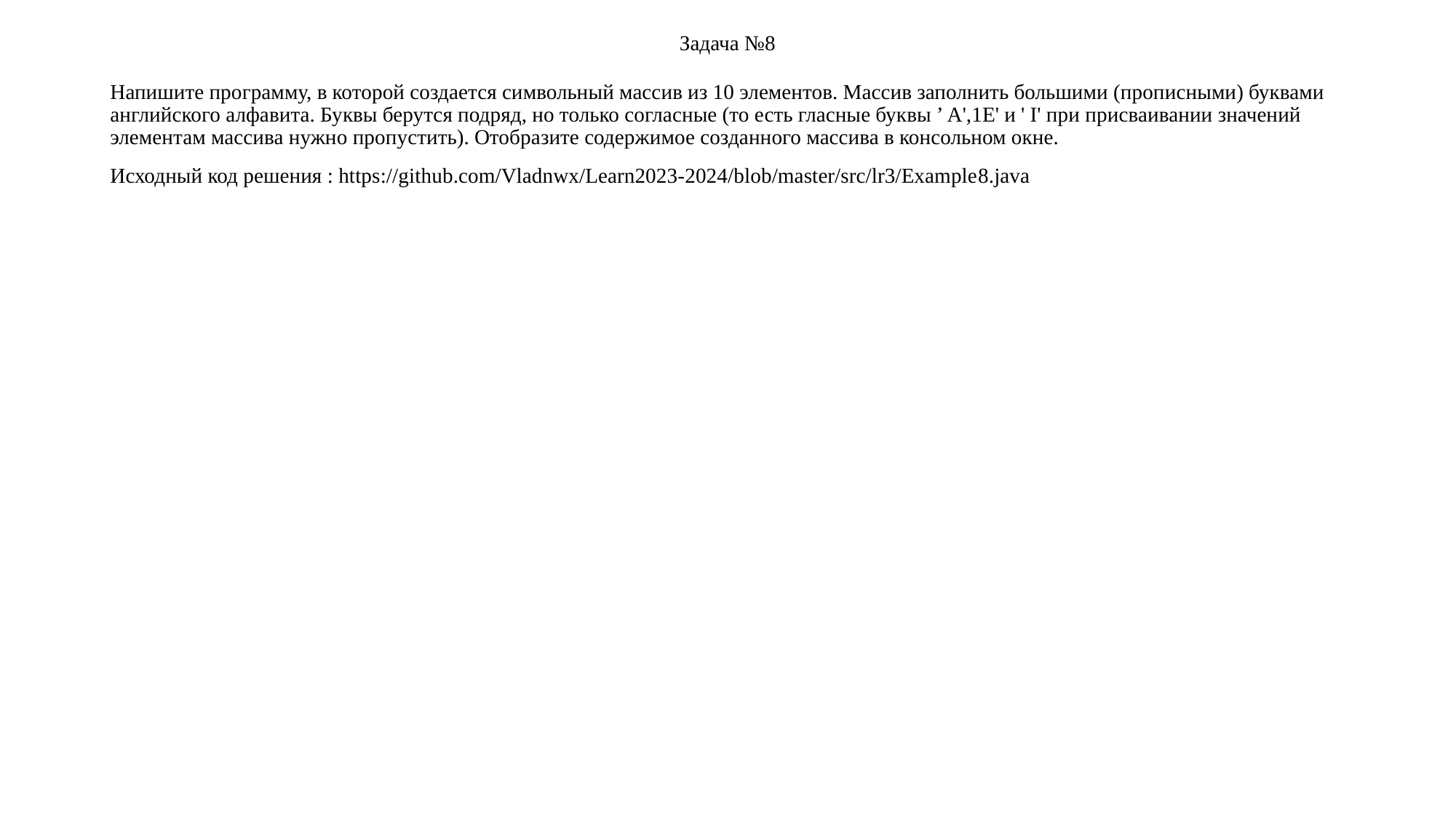

# Задача №8
Напишите программу, в которой создается символьный массив из 10 элементов. Массив заполнить большими (прописными) буквами английского алфавита. Буквы берутся подряд, но только согласные (то есть гласные буквы ’ А',1Е' и ' I' при присваивании значений элементам массива нужно пропустить). Отобразите содержимое созданного массива в консольном окне.
Исходный код решения : https://github.com/Vladnwx/Learn2023-2024/blob/master/src/lr3/Example8.java